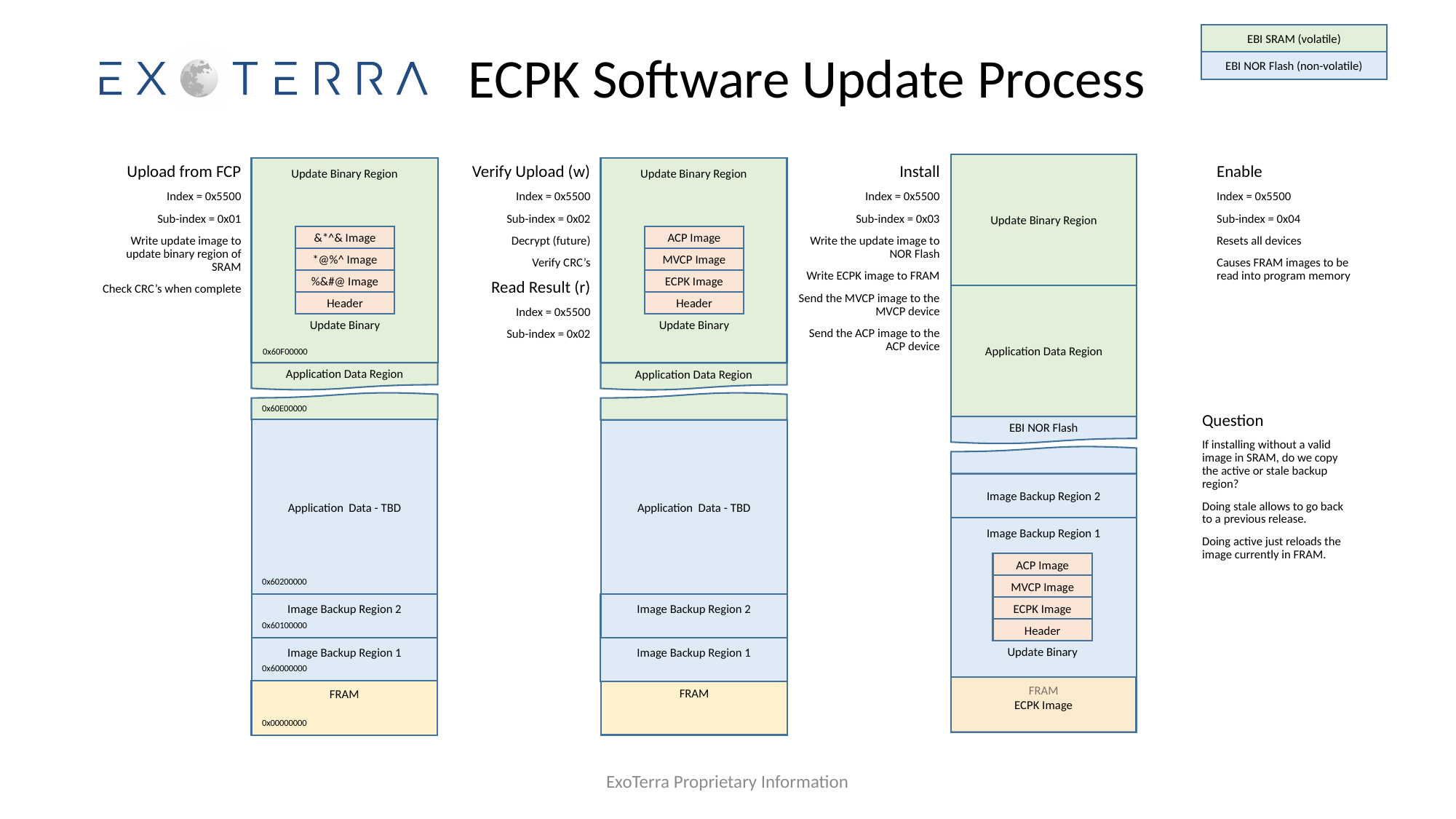

EBI SRAM (volatile)
# ECPK Software Update Process
EBI NOR Flash (non-volatile)
Update Binary Region
Application Data Region
EBI NOR Flash

Image Backup Region 2
Image Backup Region 1

ACP Image
MVCP Image
ECPK Image
Header
Update Binary
FRAM

ECPK Image
Upload from FCP
Index = 0x5500
Sub-index = 0x01
Write update image to update binary region of SRAM
Check CRC’s when complete
Verify Upload (w)
Index = 0x5500
Sub-index = 0x02
Decrypt (future)
Verify CRC’s
Read Result (r)
Index = 0x5500
Sub-index = 0x02
Install
Index = 0x5500
Sub-index = 0x03
Write the update image to NOR Flash
Write ECPK image to FRAM
Send the MVCP image to the MVCP device
Send the ACP image to the ACP device
Enable
Index = 0x5500
Sub-index = 0x04
Resets all devices
Causes FRAM images to be read into program memory
Update Binary Region

&*^& Image
*@%^ Image
%&#@ Image
Header
Update Binary
0x60F00000
Application Data Region

0x60E00000
Application  Data - TBD
0x60200000
Image Backup Region 2

0x60100000
Image Backup Region 1

0x60000000
FRAM

0x00000000
Update Binary Region

ACP Image
MVCP Image
ECPK Image
Header
Update Binary
Application Data Region

Application  Data - TBD
Image Backup Region 2

Image Backup Region 1

FRAM

Question
If installing without a valid image in SRAM, do we copy the active or stale backup region?
Doing stale allows to go back to a previous release.
Doing active just reloads the image currently in FRAM.
ExoTerra Proprietary Information